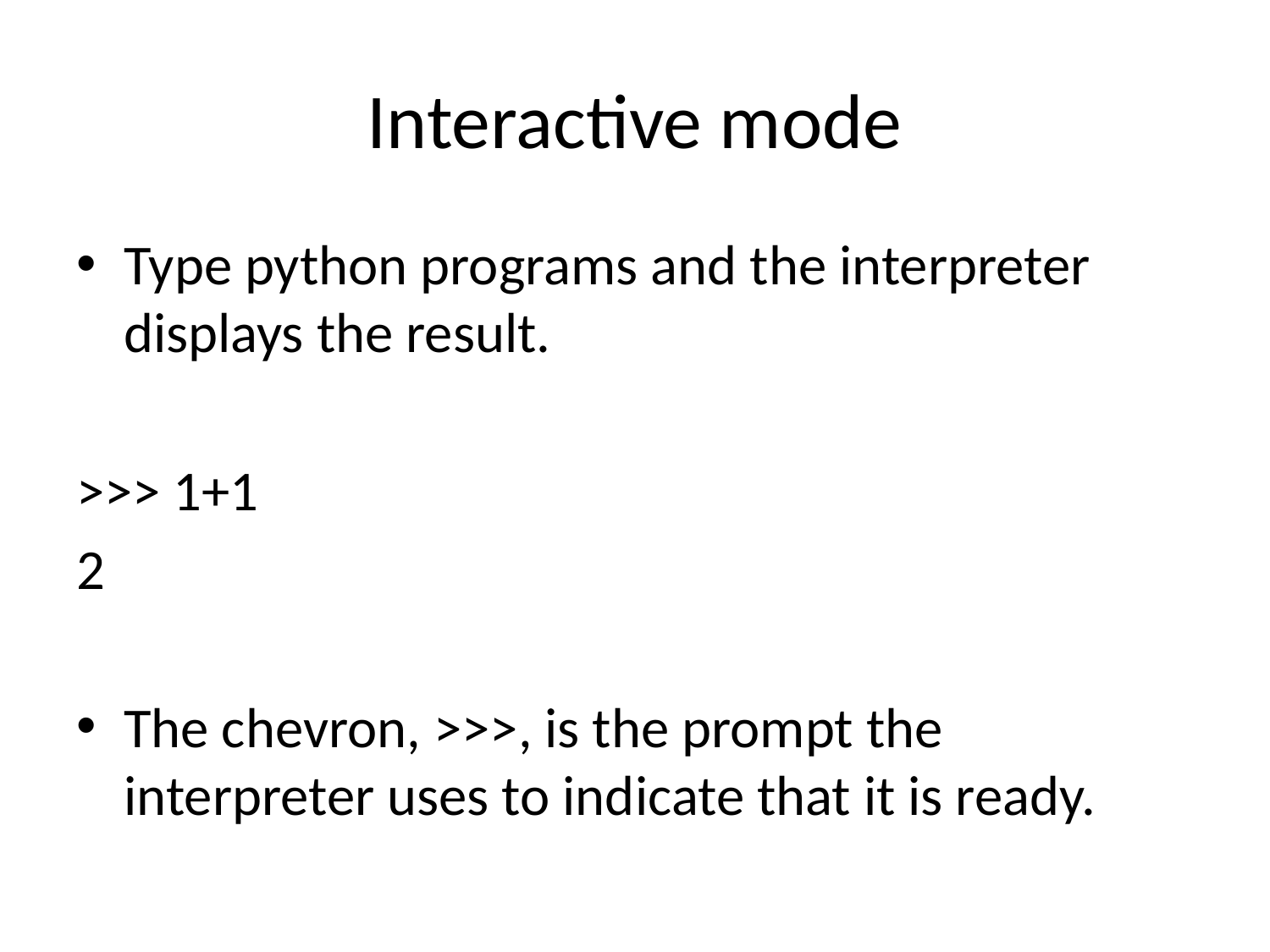

# Interactive mode
Type python programs and the interpreter displays the result.

>>> 1+1
2

The chevron, >>>, is the prompt the interpreter uses to indicate that it is ready.